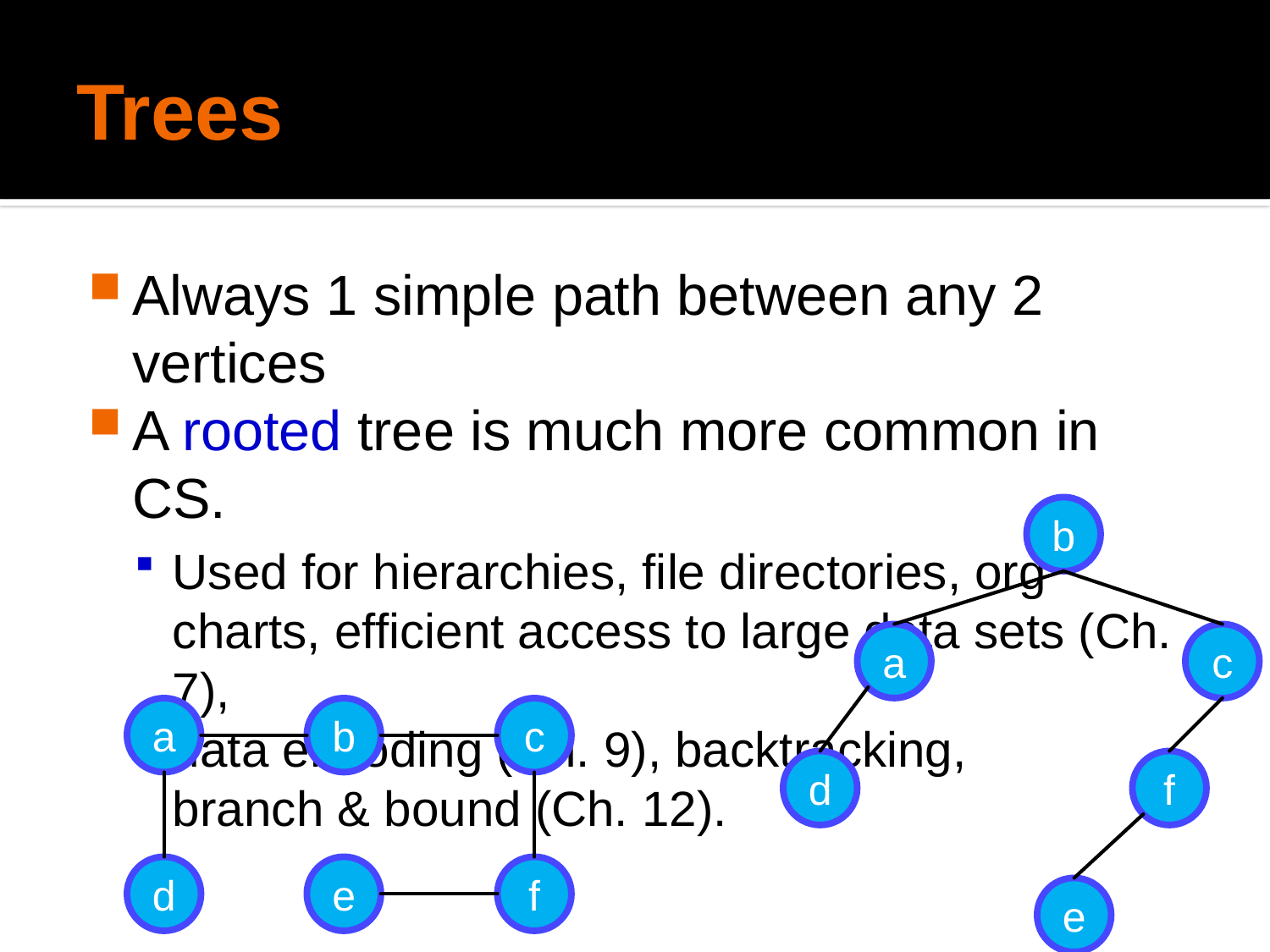

# Trees
Always 1 simple path between any 2 vertices
A rooted tree is much more common in CS.
Used for hierarchies, file directories, org charts, efficient access to large data sets (Ch. 7),
data encoding (Ch. 9), backtracking,
branch & bound (Ch. 12).
b
a
c
a
b
c
d
f
d
e
f
e